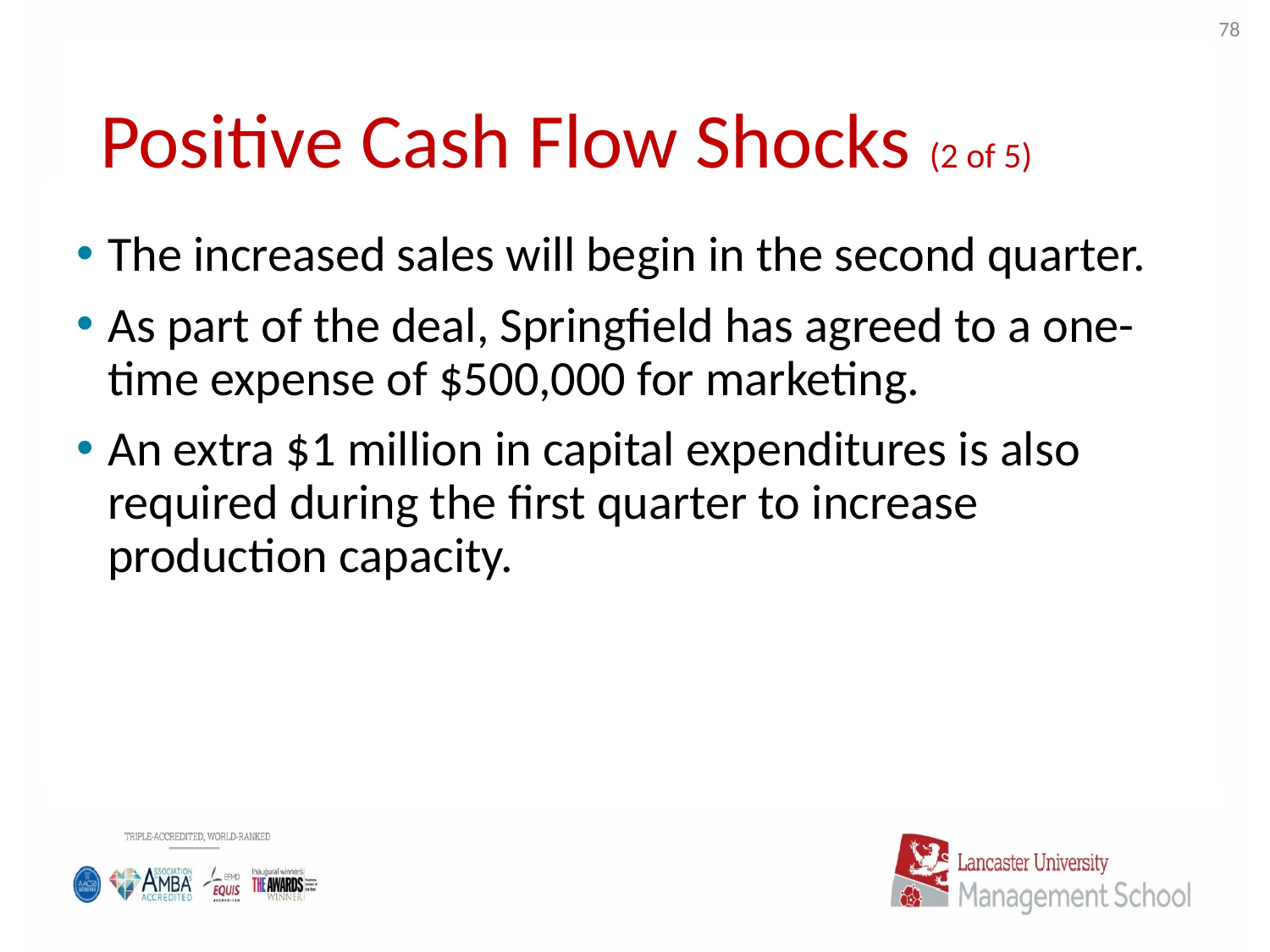

78
# Positive Cash Flow Shocks (2 of 5)
The increased sales will begin in the second quarter.
As part of the deal, Springfield has agreed to a one-time expense of $500,000 for marketing.
An extra $1 million in capital expenditures is also required during the first quarter to increase production capacity.